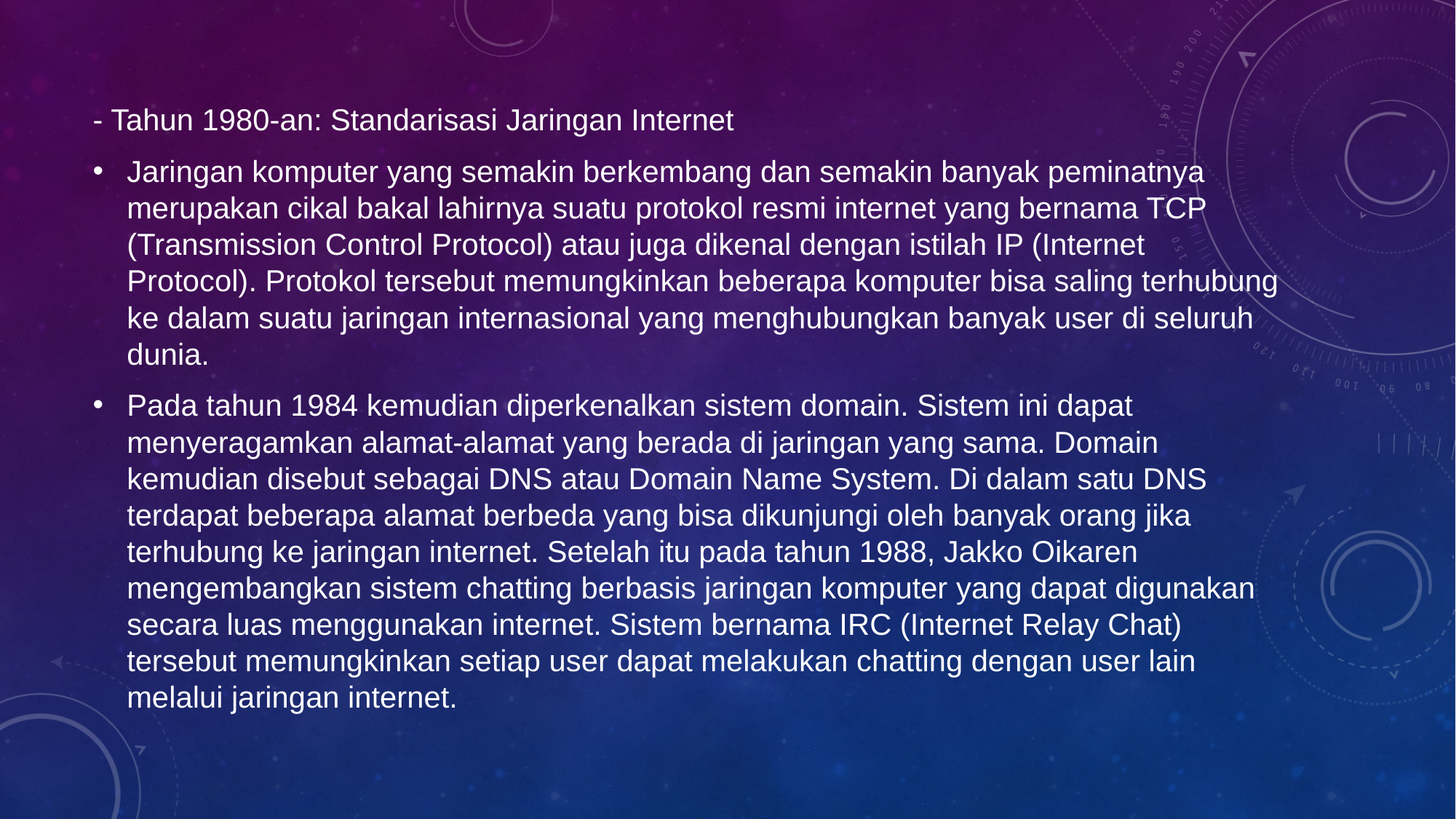

- Tahun 1980-an: Standarisasi Jaringan Internet
Jaringan komputer yang semakin berkembang dan semakin banyak peminatnya merupakan cikal bakal lahirnya suatu protokol resmi internet yang bernama TCP (Transmission Control Protocol) atau juga dikenal dengan istilah IP (Internet Protocol). Protokol tersebut memungkinkan beberapa komputer bisa saling terhubung ke dalam suatu jaringan internasional yang menghubungkan banyak user di seluruh dunia.
Pada tahun 1984 kemudian diperkenalkan sistem domain. Sistem ini dapat menyeragamkan alamat-alamat yang berada di jaringan yang sama. Domain kemudian disebut sebagai DNS atau Domain Name System. Di dalam satu DNS terdapat beberapa alamat berbeda yang bisa dikunjungi oleh banyak orang jika terhubung ke jaringan internet. Setelah itu pada tahun 1988, Jakko Oikaren mengembangkan sistem chatting berbasis jaringan komputer yang dapat digunakan secara luas menggunakan internet. Sistem bernama IRC (Internet Relay Chat) tersebut memungkinkan setiap user dapat melakukan chatting dengan user lain melalui jaringan internet.